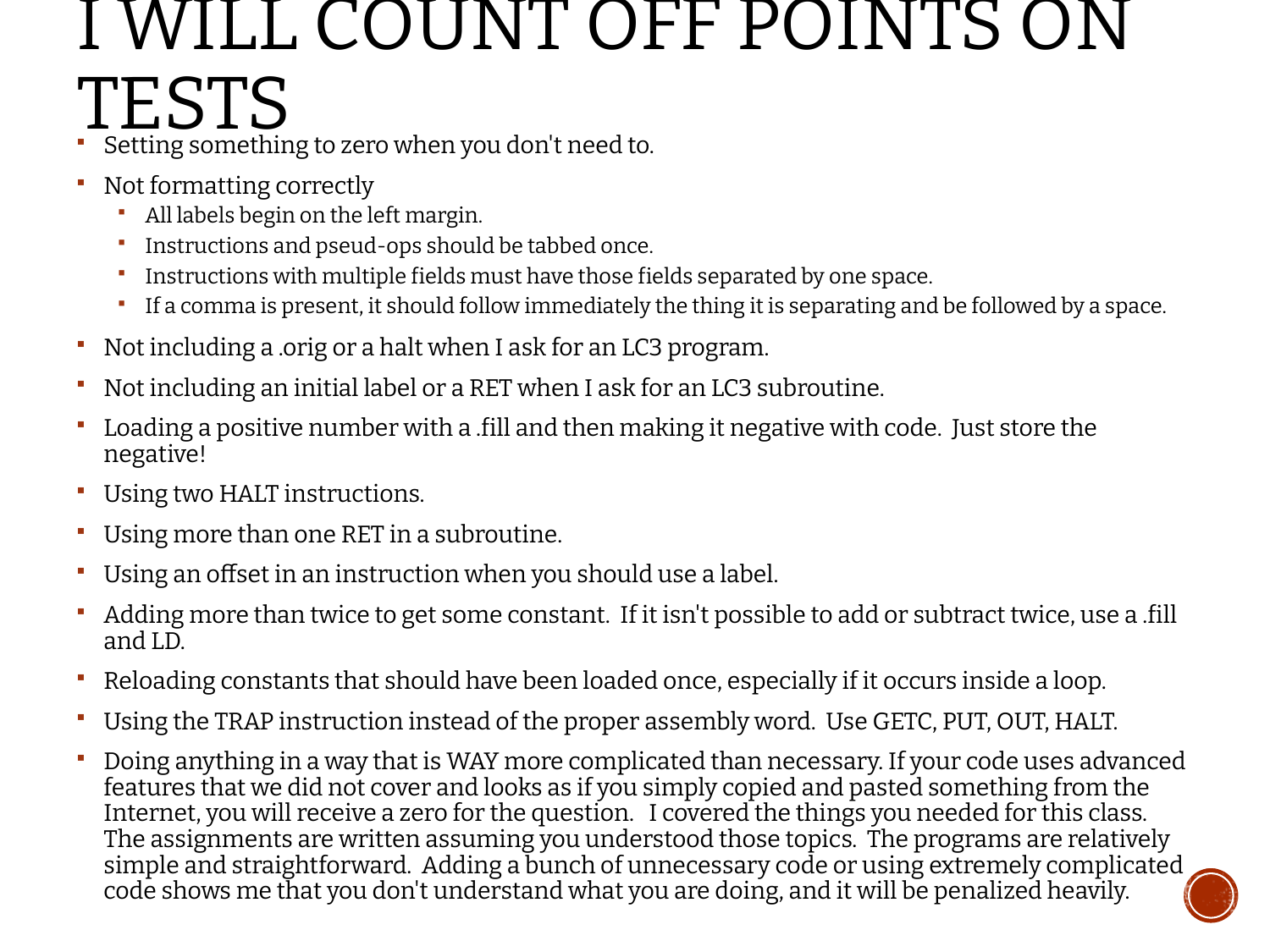

# I will count off points on tests
Setting something to zero when you don't need to.
Not formatting correctly
All labels begin on the left margin.
Instructions and pseud-ops should be tabbed once.
Instructions with multiple fields must have those fields separated by one space.
If a comma is present, it should follow immediately the thing it is separating and be followed by a space.
Not including a .orig or a halt when I ask for an LC3 program.
Not including an initial label or a RET when I ask for an LC3 subroutine.
Loading a positive number with a .fill and then making it negative with code.  Just store the negative!
Using two HALT instructions.
Using more than one RET in a subroutine.
Using an offset in an instruction when you should use a label.
Adding more than twice to get some constant.  If it isn't possible to add or subtract twice, use a .fill and LD.
Reloading constants that should have been loaded once, especially if it occurs inside a loop.
Using the TRAP instruction instead of the proper assembly word.  Use GETC, PUT, OUT, HALT.
Doing anything in a way that is WAY more complicated than necessary. If your code uses advanced features that we did not cover and looks as if you simply copied and pasted something from the Internet, you will receive a zero for the question.   I covered the things you needed for this class.  The assignments are written assuming you understood those topics.  The programs are relatively simple and straightforward.  Adding a bunch of unnecessary code or using extremely complicated code shows me that you don't understand what you are doing, and it will be penalized heavily.